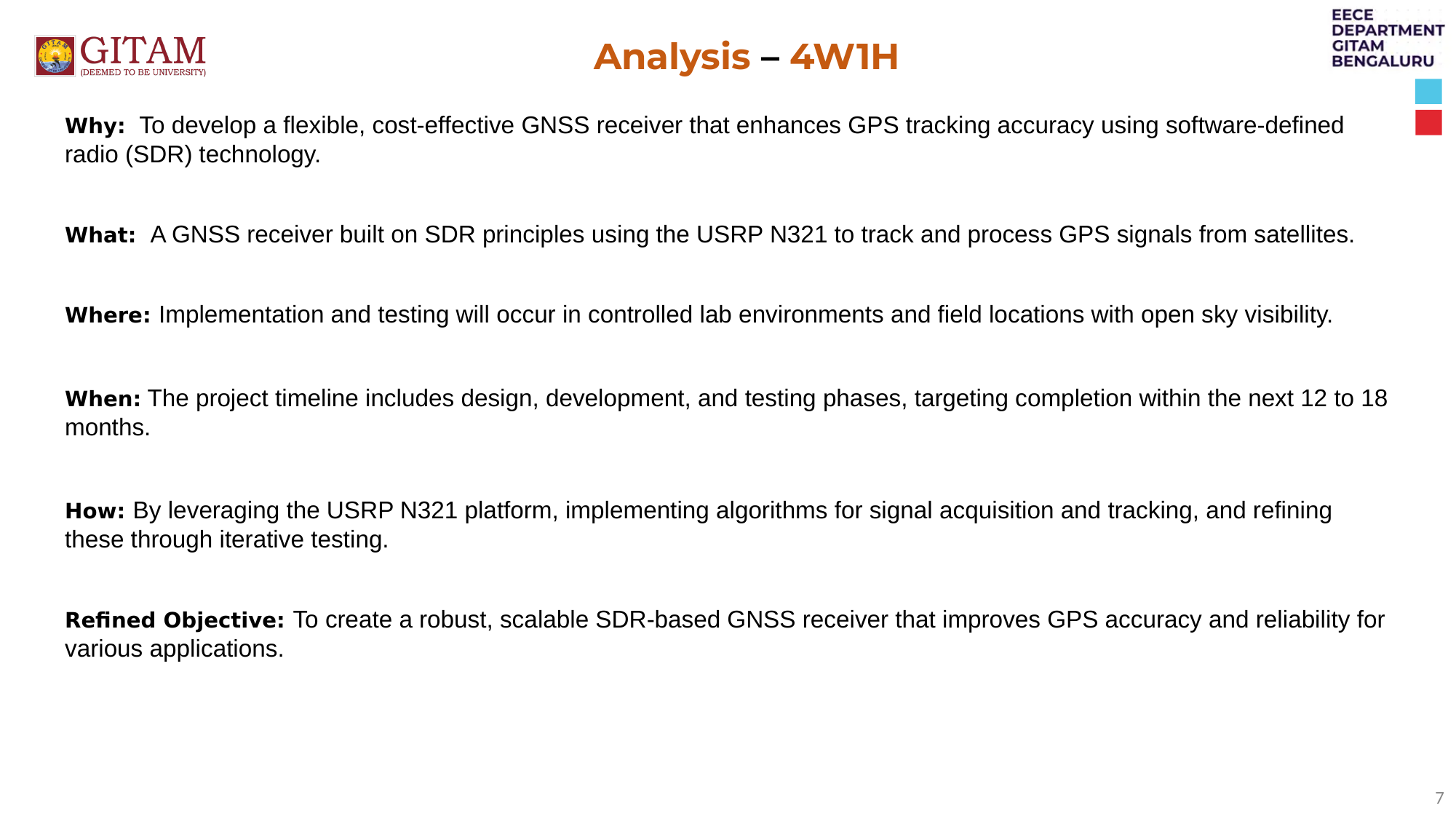

Analysis – 4W1H
Why:  To develop a flexible, cost-effective GNSS receiver that enhances GPS tracking accuracy using software-defined radio (SDR) technology.

What:  A GNSS receiver built on SDR principles using the USRP N321 to track and process GPS signals from satellites.

Where: Implementation and testing will occur in controlled lab environments and field locations with open sky visibility.

When: The project timeline includes design, development, and testing phases, targeting completion within the next 12 to 18 months.

How: By leveraging the USRP N321 platform, implementing algorithms for signal acquisition and tracking, and refining these through iterative testing.

Refined Objective: To create a robust, scalable SDR-based GNSS receiver that improves GPS accuracy and reliability for various applications.

7